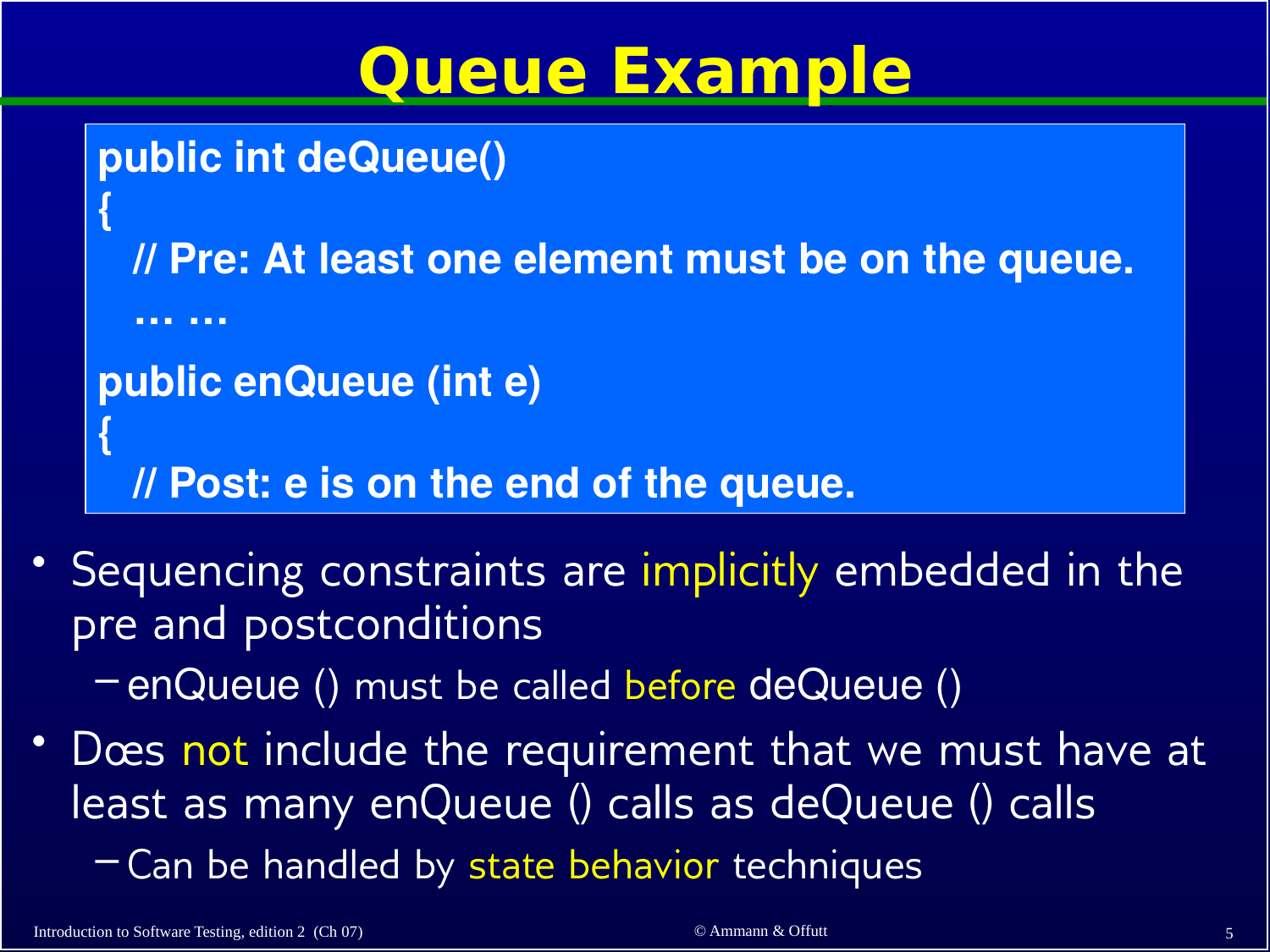

# Queue Example
public int deQueue()
{
   // Pre: At least one element must be on the queue.
   … …
public enQueue (int e)
{
   // Post: e is on the end of the queue.
Sequencing constraints are implicitly embedded in the pre and postconditions
enQueue () must be called before deQueue ()
Does not include the requirement that we must have at least as many enQueue () calls as deQueue () calls
Can be handled by state behavior techniques
© Ammann & Offutt
Introduction to Software Testing, edition 2  (Ch 07)
5